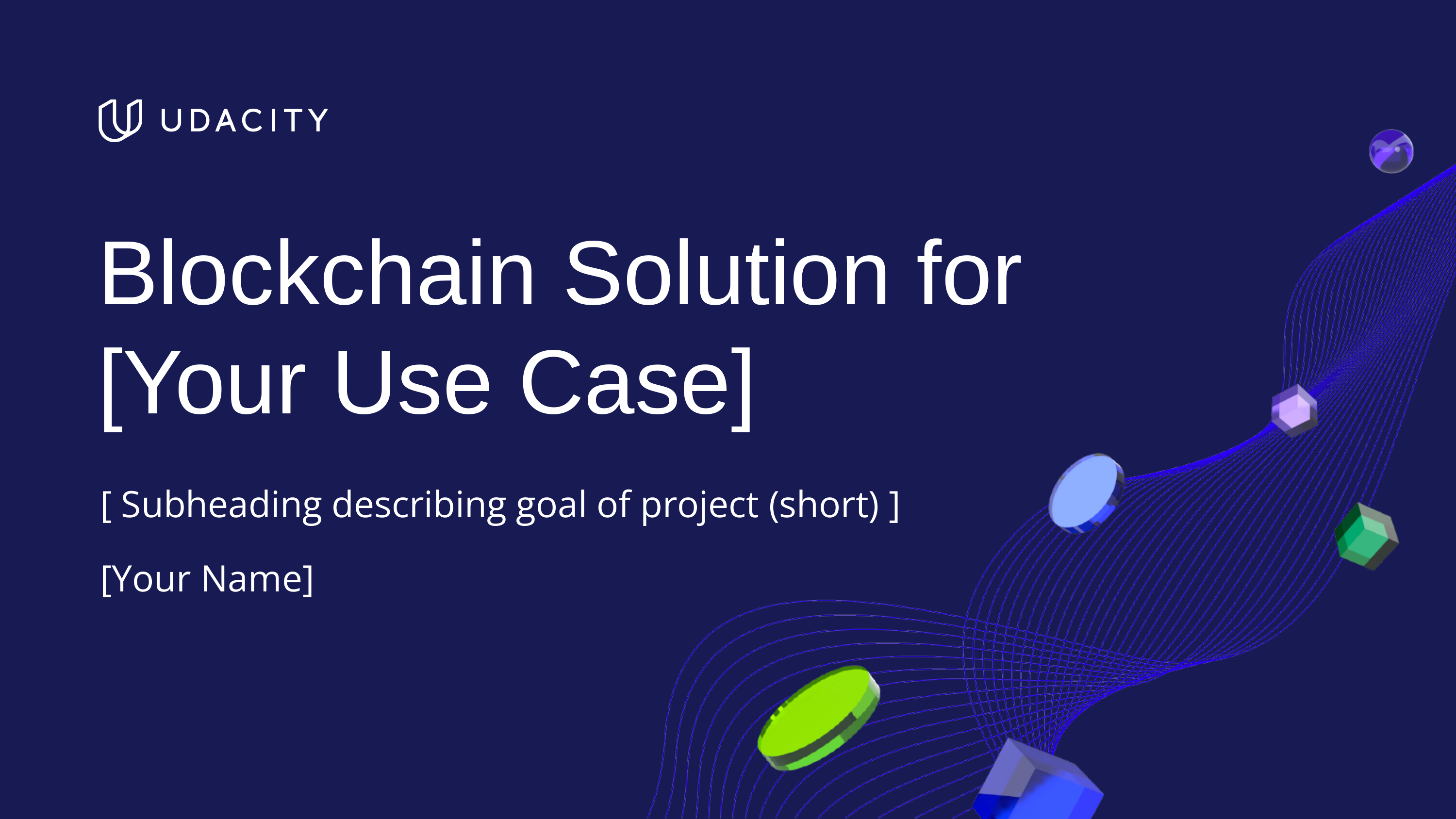

# Blockchain Solution for [Your Use Case]
[ Subheading describing goal of project (short) ]
[Your Name]